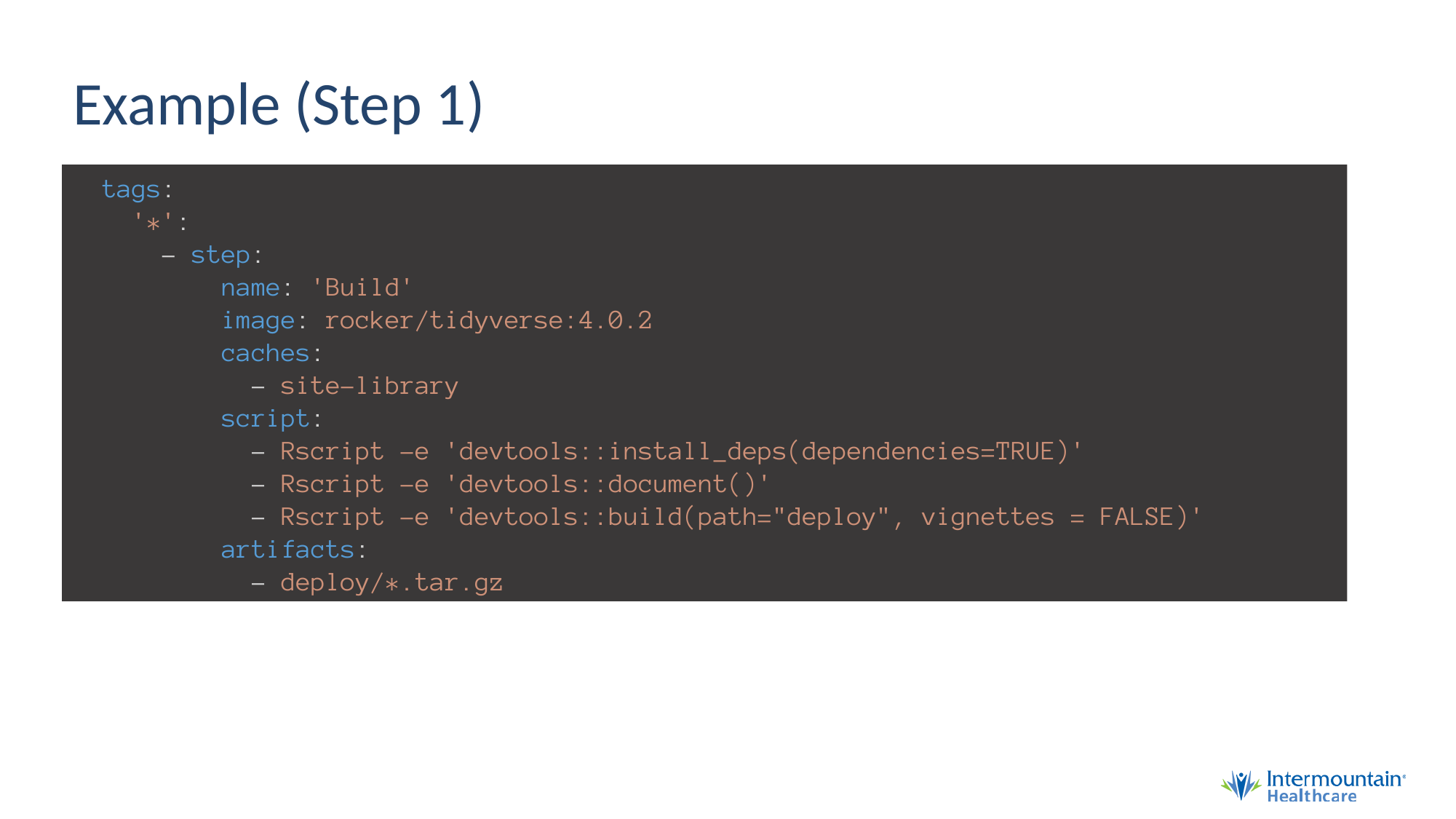

# Example (Step 1)
  tags:
    '*':
      - step:
          name: 'Build'
          image: rocker/tidyverse:4.0.2
          caches:
            - site-library
          script:
            - Rscript -e 'devtools::install_deps(dependencies=TRUE)'
            - Rscript -e 'devtools::document()'
            - Rscript -e 'devtools::build(path="deploy", vignettes = FALSE)'
          artifacts:
            - deploy/*.tar.gz